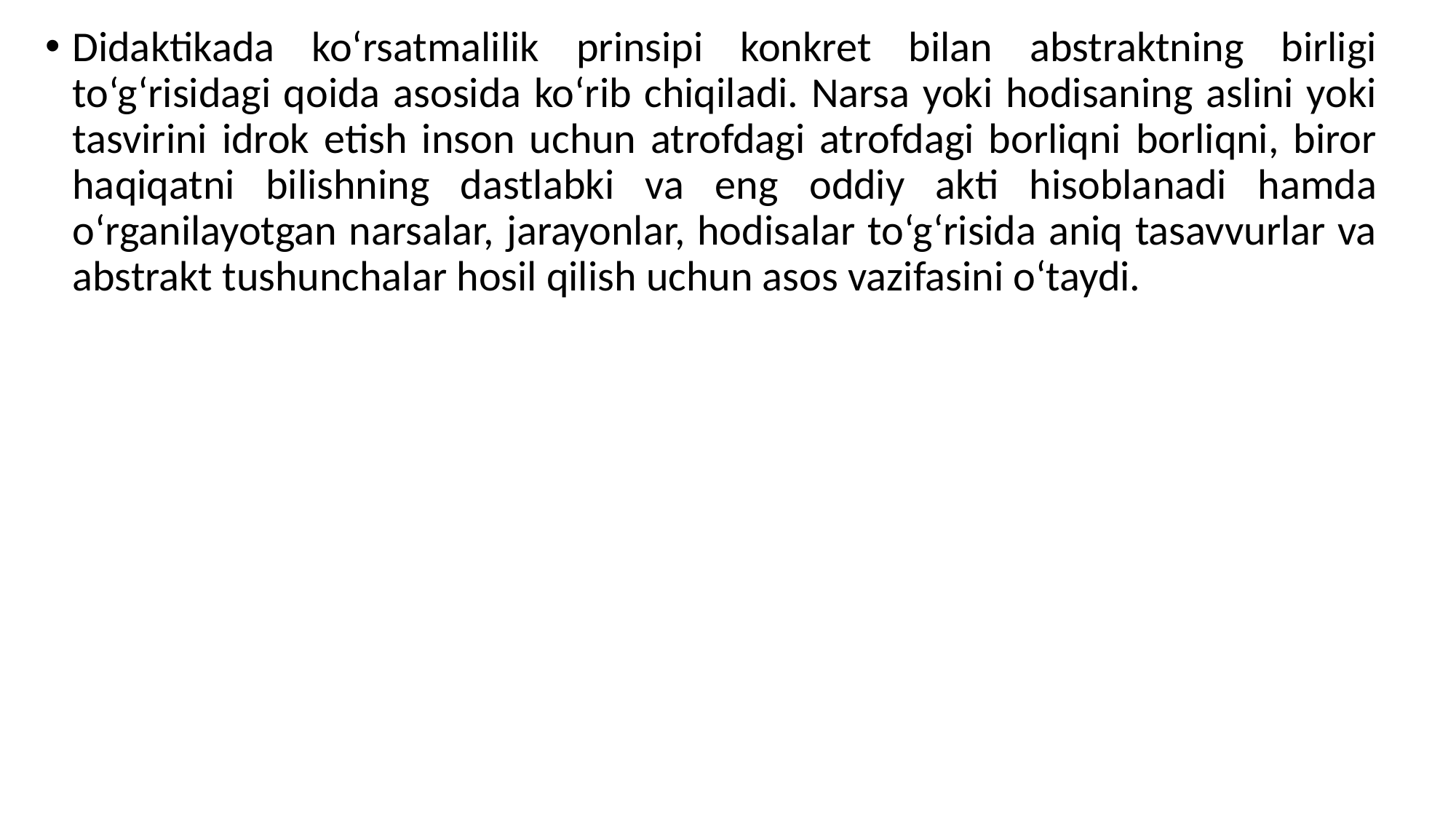

Didaktikada ko‘rsatmalilik prinsipi konkret bilan abstraktning birligi to‘g‘risidagi qoida asosida ko‘rib chiqiladi. Narsa yoki hodisaning aslini yoki tasvirini idrok etish inson uchun atrofdagi atrofdagi borliqni borliqni, biror haqiqatni bilishning dastlabki va eng oddiy akti hisoblanadi hamda o‘rganilayotgan narsalar, jarayonlar, hodisalar to‘g‘risida aniq tasavvurlar va abstrakt tushunchalar hosil qilish uchun asos vazifasini o‘taydi.